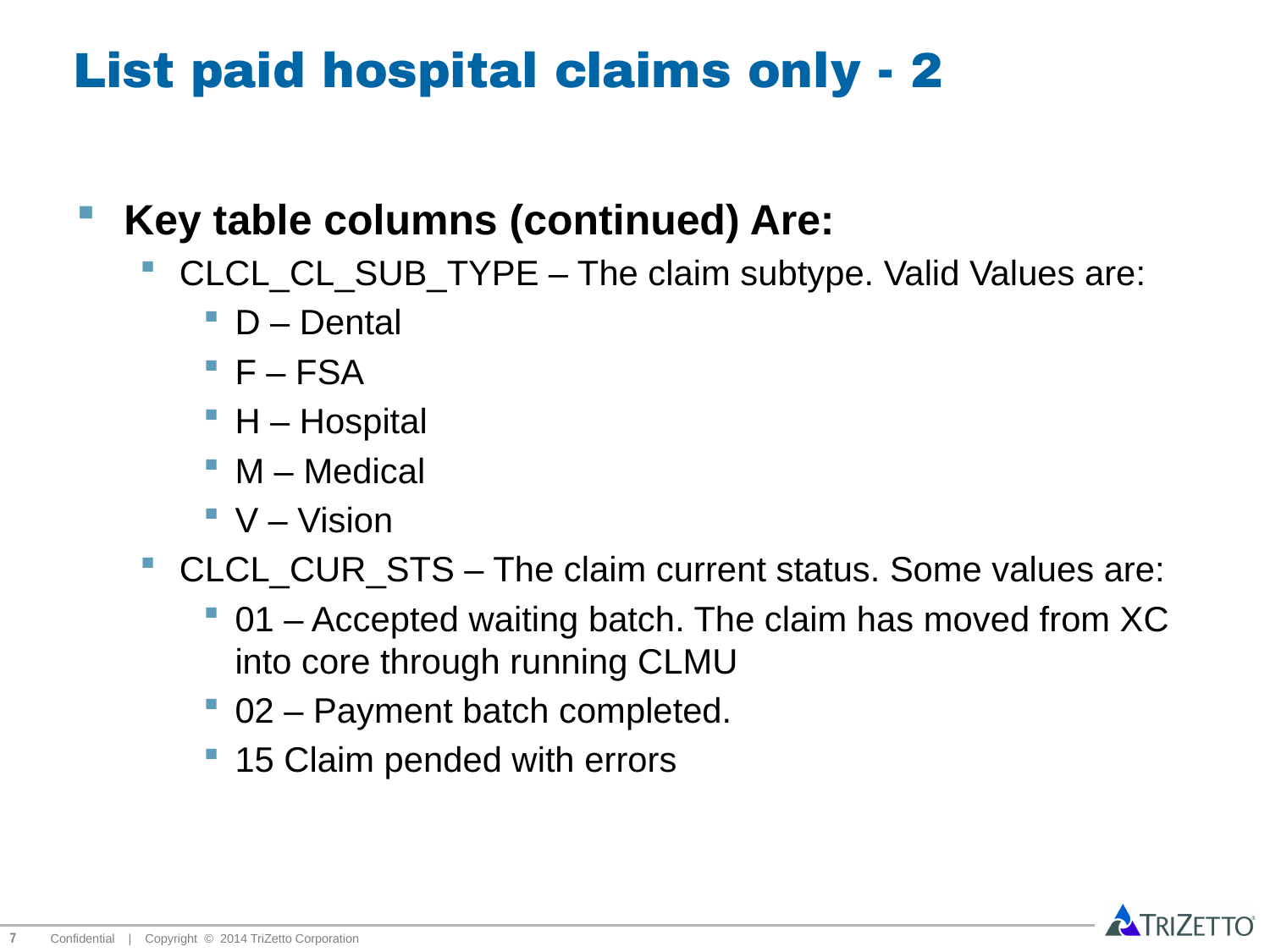

# List paid hospital claims only - 2
Key table columns (continued) Are:
CLCL_CL_SUB_TYPE – The claim subtype. Valid Values are:
D – Dental
F – FSA
H – Hospital
M – Medical
V – Vision
CLCL_CUR_STS – The claim current status. Some values are:
01 – Accepted waiting batch. The claim has moved from XC into core through running CLMU
02 – Payment batch completed.
15 Claim pended with errors